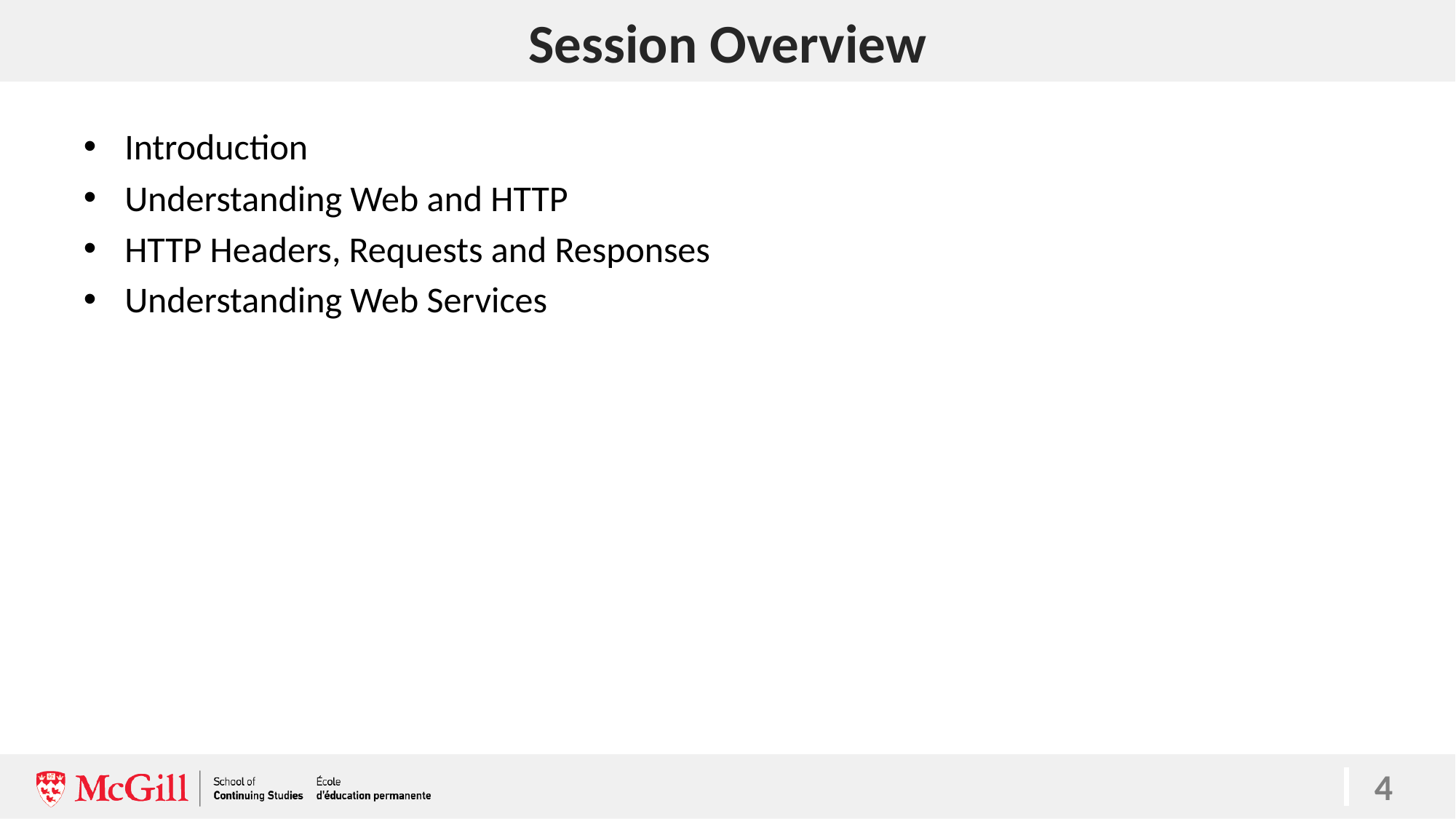

# Session Overview
Introduction
Understanding Web and HTTP
HTTP Headers, Requests and Responses
Understanding Web Services